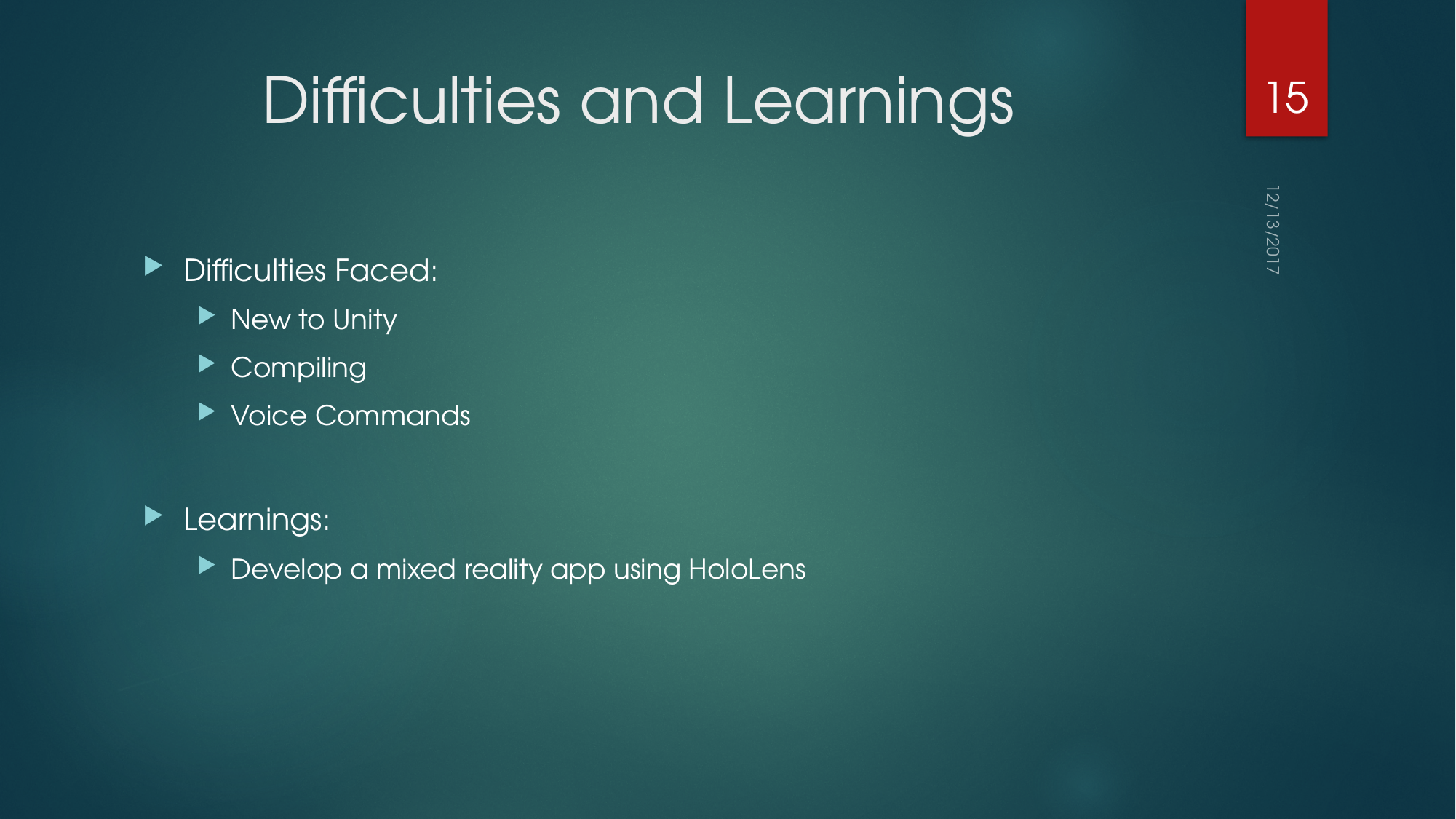

15
# Difficulties and Learnings
12/13/2017
Difficulties Faced:
New to Unity
Compiling
Voice Commands

Learnings:
Develop a mixed reality app using HoloLens